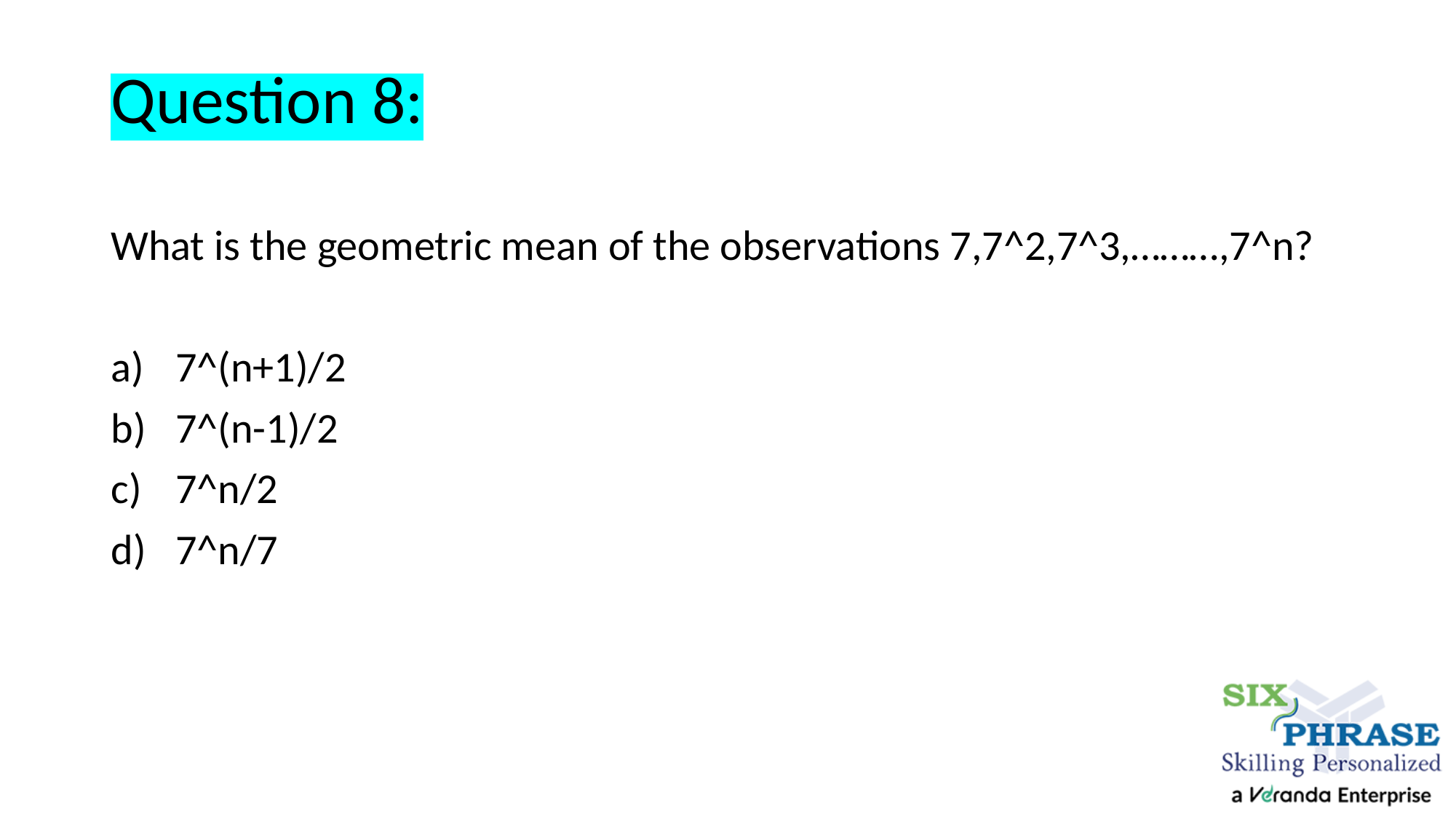

# Question 8:
What is the geometric mean of the observations 7,7^2,7^3,………,7^n?

7^(n+1)/2
7^(n-1)/2
7^n/2
7^n/7